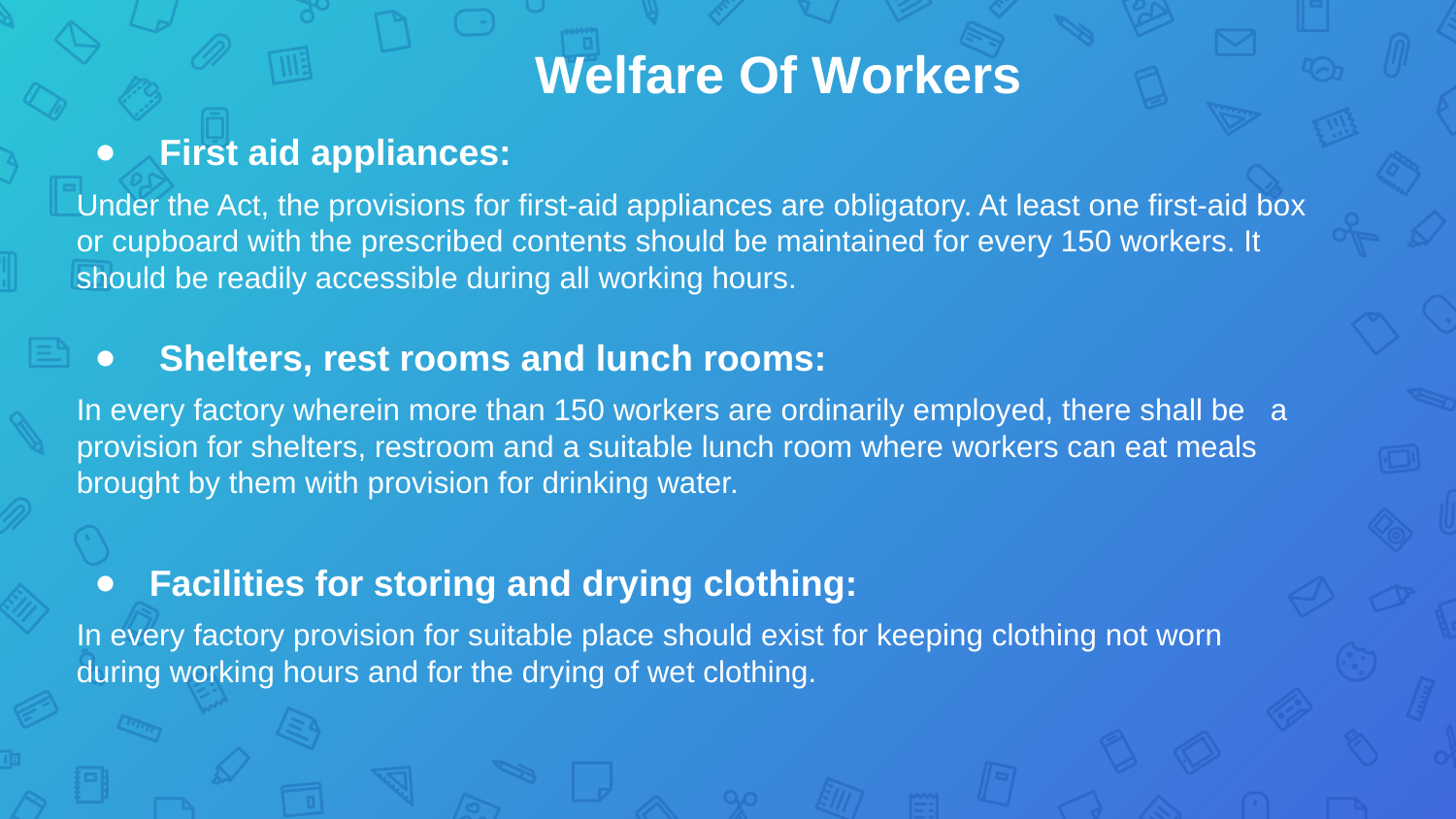

Welfare Of Workers
 First aid appliances:
Under the Act, the provisions for first-aid appliances are obligatory. At least one first-aid box or cupboard with the prescribed contents should be maintained for every 150 workers. It should be readily accessible during all working hours.

 Shelters, rest rooms and lunch rooms:
In every factory wherein more than 150 workers are ordinarily employed, there shall be   a provision for shelters, restroom and a suitable lunch room where workers can eat meals brought by them with provision for drinking water.

Facilities for storing and drying clothing:
In every factory provision for suitable place should exist for keeping clothing not worn      during working hours and for the drying of wet clothing.